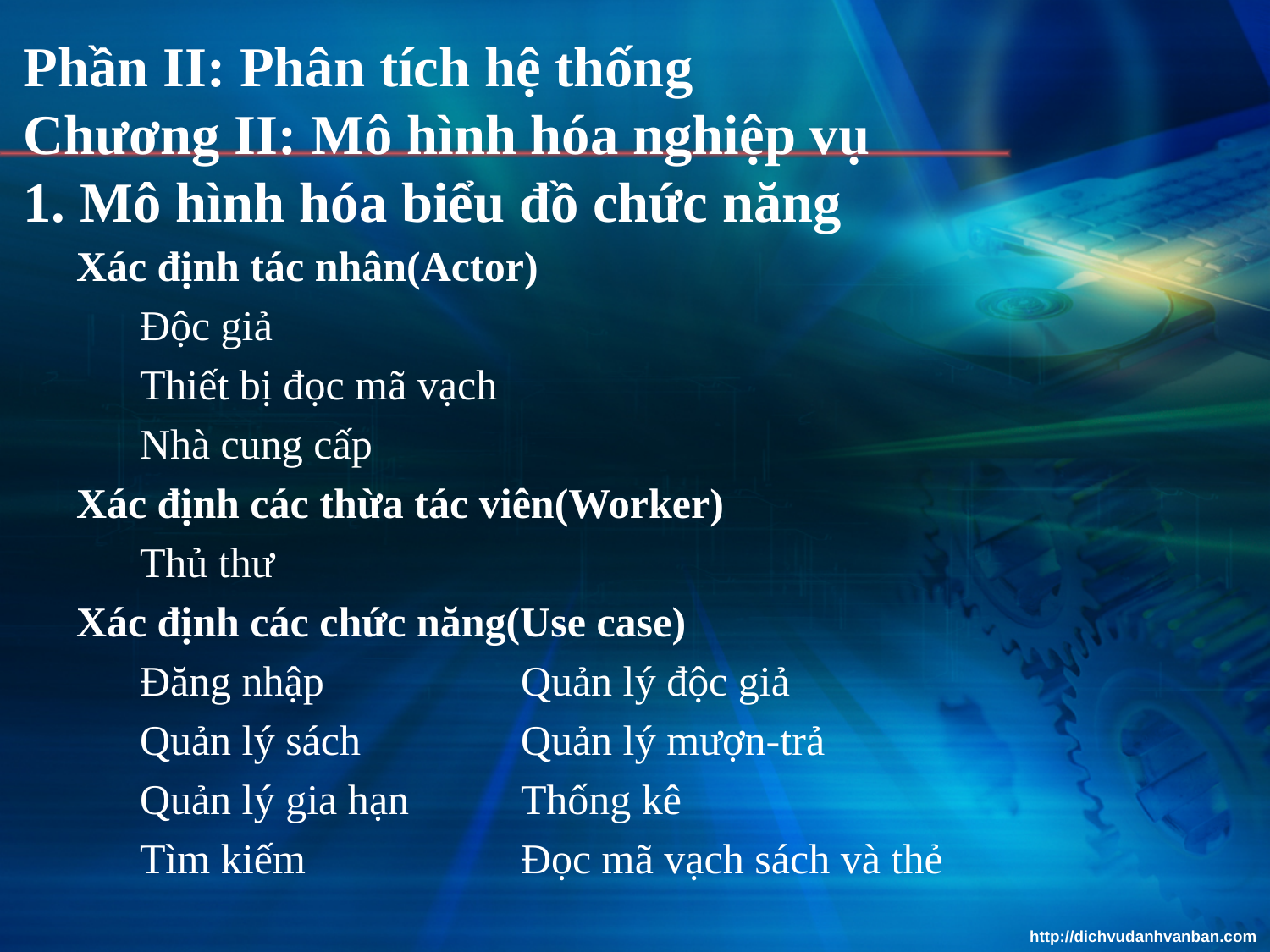

# Phần II: Phân tích hệ thống Chương II: Mô hình hóa nghiệp vụ 1. Mô hình hóa biểu đồ chức năng
Xác định tác nhân(Actor)
	Độc giả
	Thiết bị đọc mã vạch
	Nhà cung cấp
Xác định các thừa tác viên(Worker)
	Thủ thư
Xác định các chức năng(Use case)
	Đăng nhập		Quản lý độc giả
	Quản lý sách		Quản lý mượn-trả
	Quản lý gia hạn	Thống kê
	Tìm kiếm		Đọc mã vạch sách và thẻ